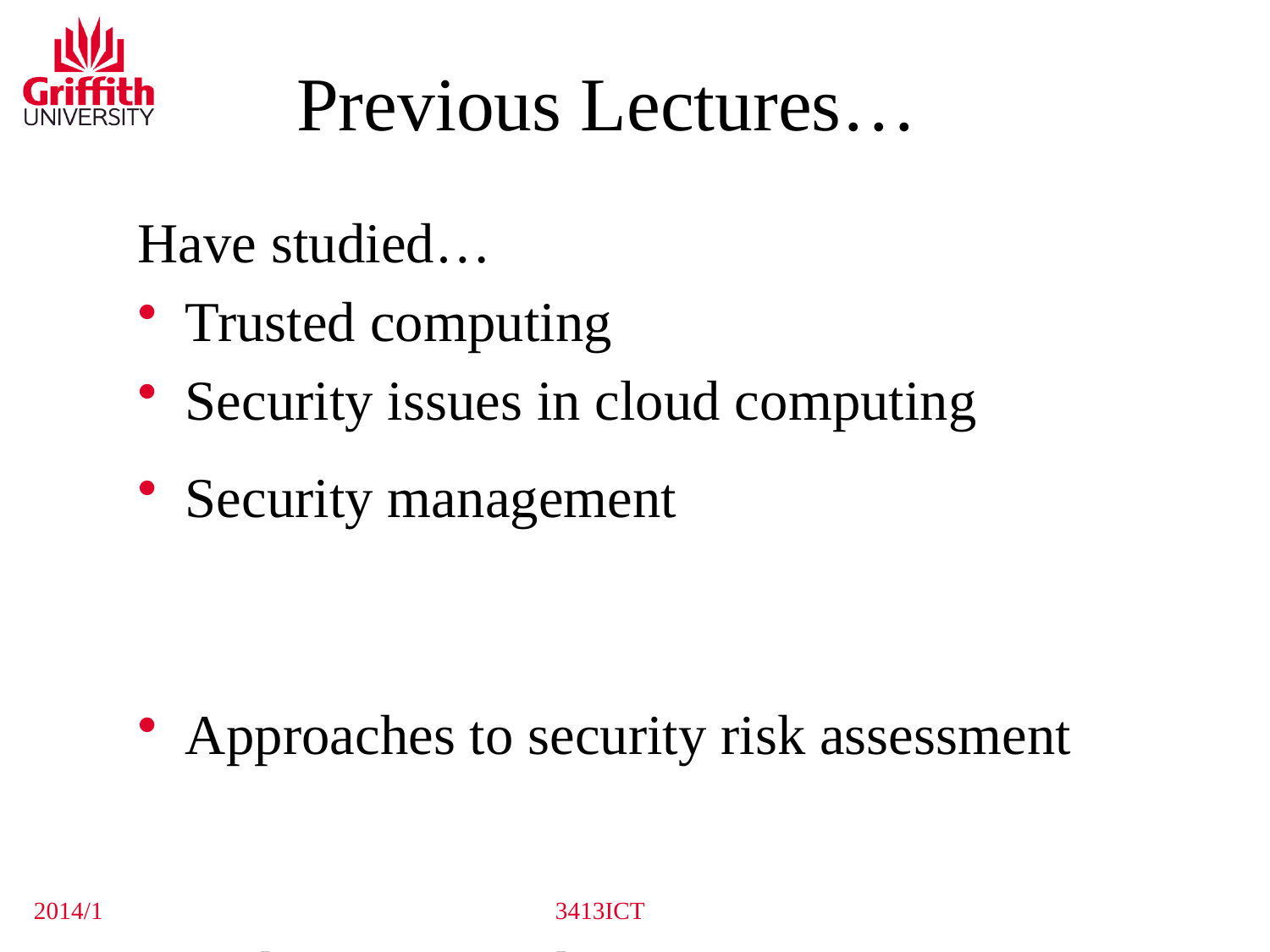

# Previous Lectures…
Have studied…
Trusted computing
Security issues in cloud computing

Security management

Approaches to security risk assessment

Risk treatment alternatives
2014/1
3413ICT